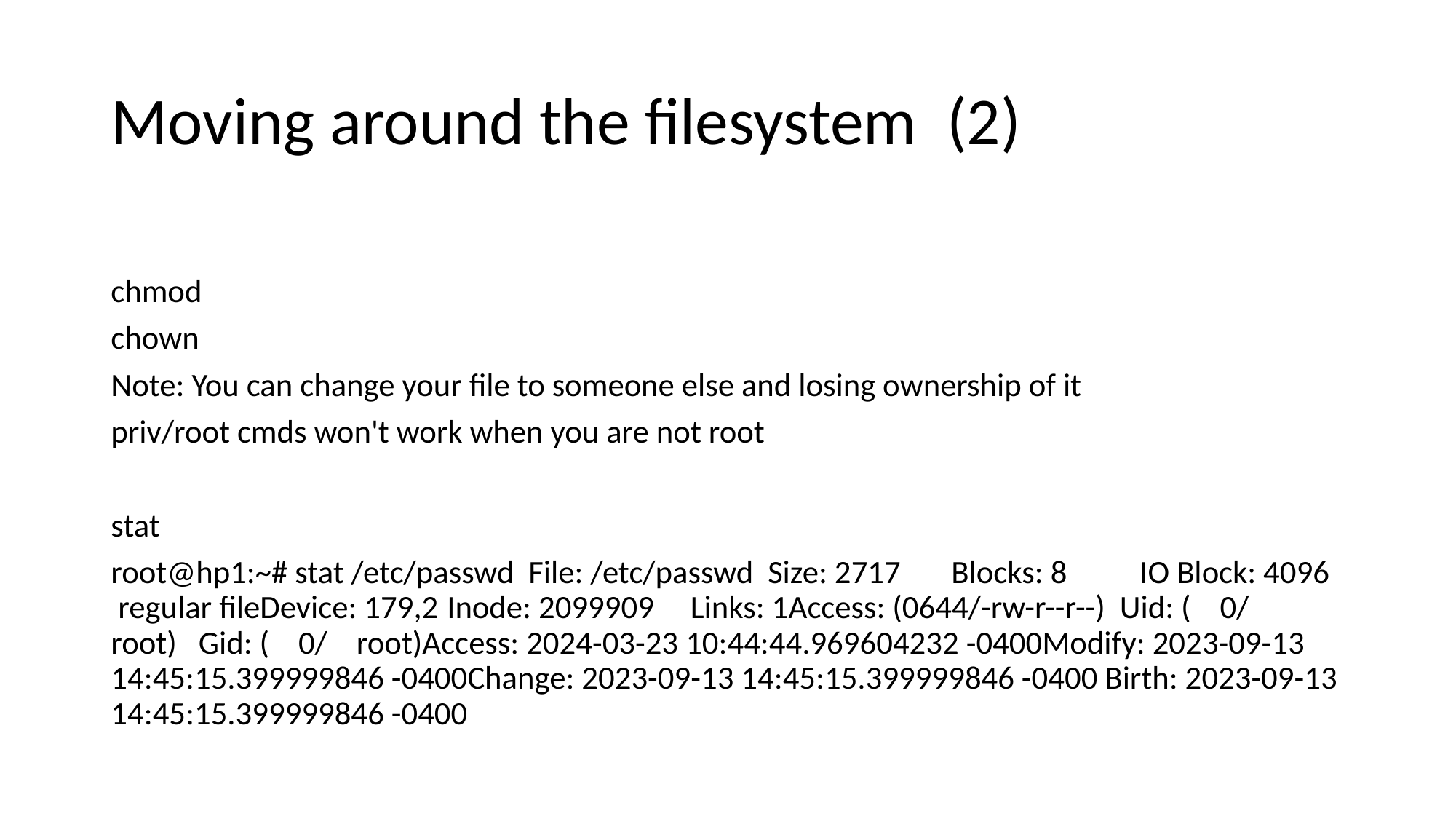

# Moving around the filesystem  (2)

chmod
chown
Note: You can change your file to someone else and losing ownership of it
priv/root cmds won't work when you are not root

stat
root@hp1:~# stat /etc/passwd  File: /etc/passwd  Size: 2717      	Blocks: 8          IO Block: 4096   regular fileDevice: 179,2	Inode: 2099909     Links: 1Access: (0644/-rw-r--r--)  Uid: (    0/    root)   Gid: (    0/    root)Access: 2024-03-23 10:44:44.969604232 -0400Modify: 2023-09-13 14:45:15.399999846 -0400Change: 2023-09-13 14:45:15.399999846 -0400 Birth: 2023-09-13 14:45:15.399999846 -0400